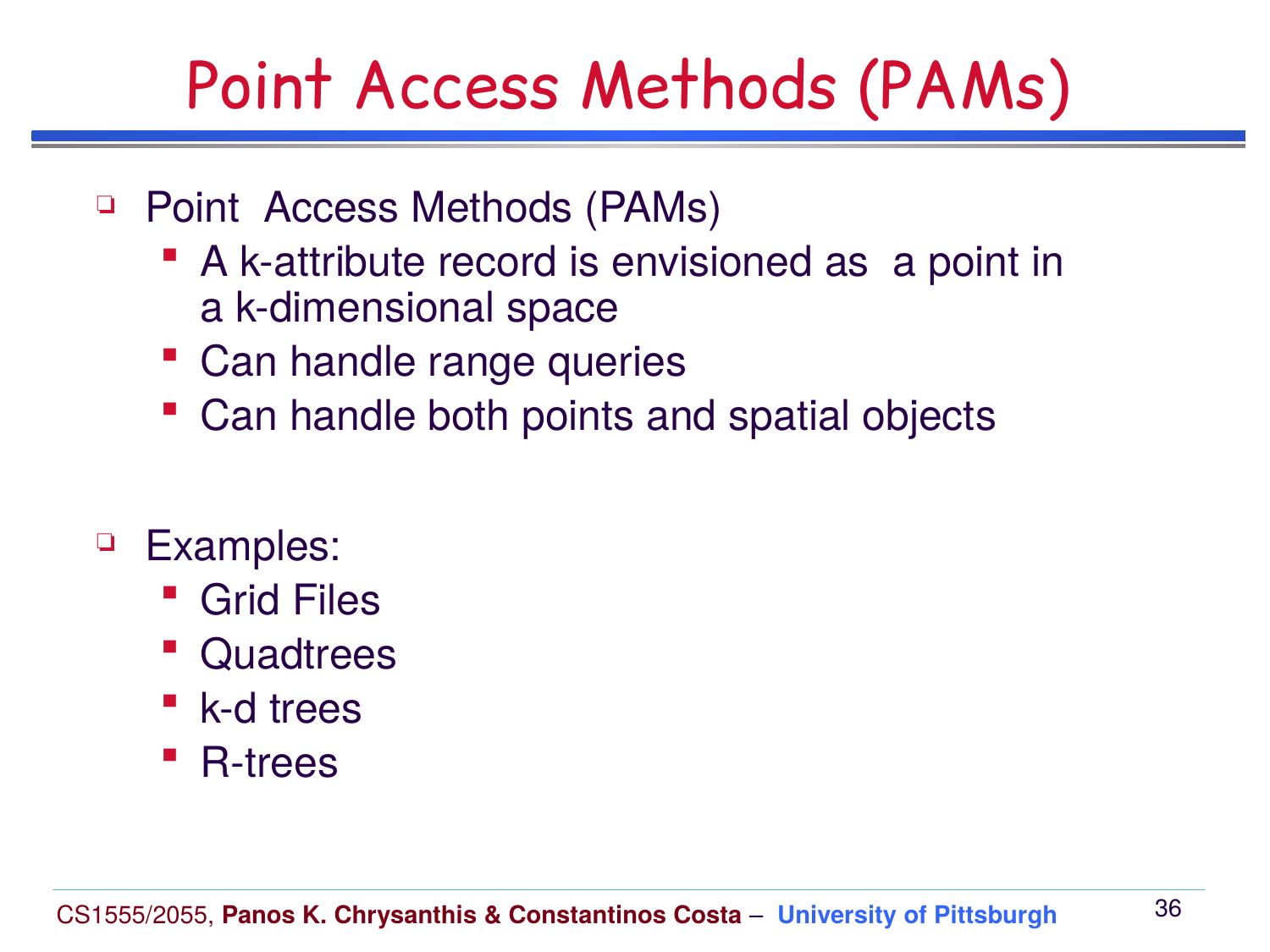

# Point Access Methods (PAMs)
Point  Access Methods (PAMs)
A k-attribute record is envisioned as  a point in a k-dimensional space
Can handle range queries
Can handle both points and spatial objects

Examples:
Grid Files
Quadtrees
k-d trees
R-trees